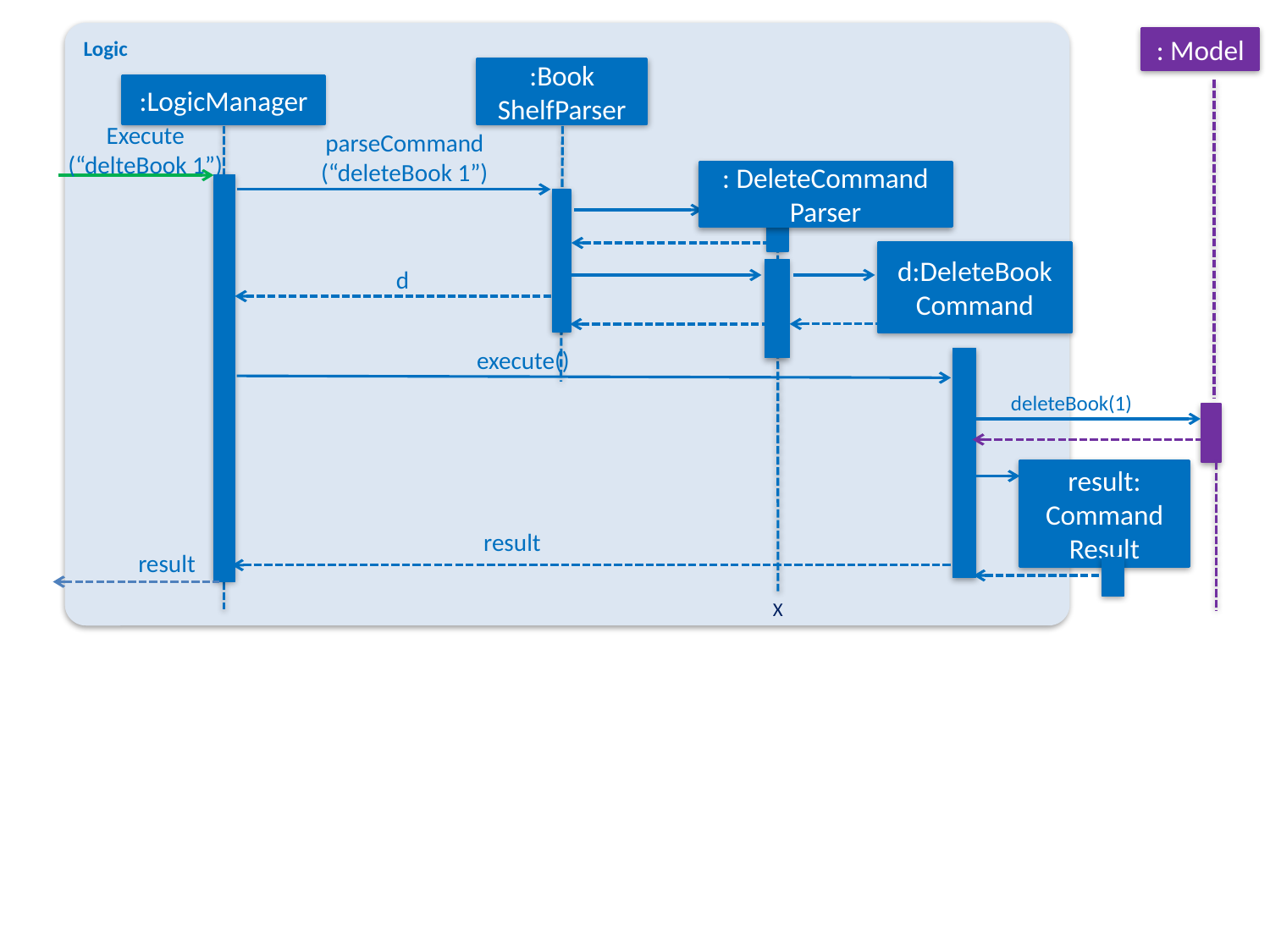

Logic
: Model
:Book
ShelfParser
:LogicManager
Execute
(“delteBook 1”)
parseCommand
(“deleteBook 1”)
: DeleteCommand
Parser

d:DeleteBook
Command

d
execute()

deleteBook(1)

result: Command
Result
result
result

X